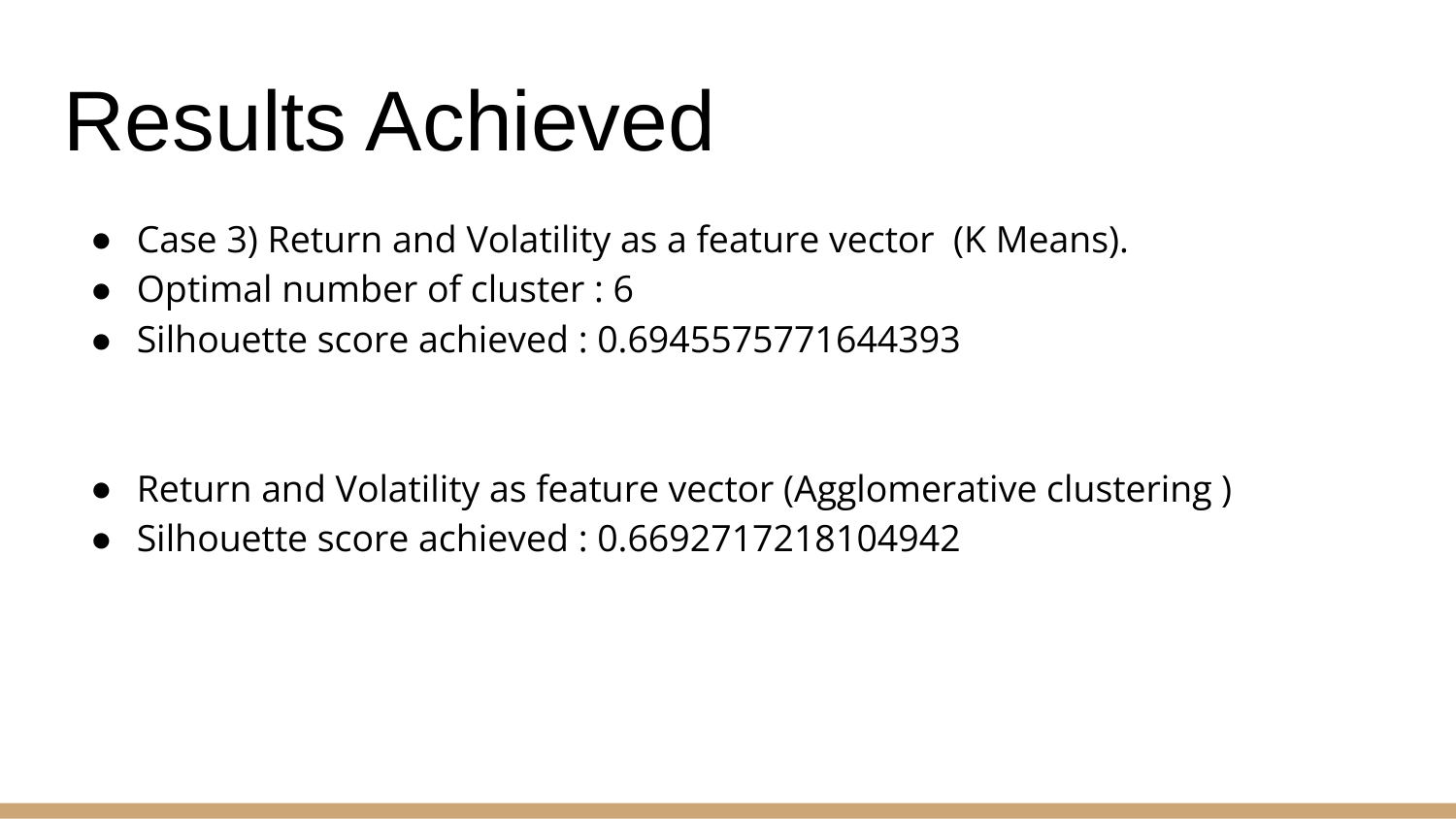

Results Achieved
Case 3) Return and Volatility as a feature vector  (K Means).
Optimal number of cluster : 6
Silhouette score achieved : 0.6945575771644393

Return and Volatility as feature vector (Agglomerative clustering )
Silhouette score achieved : 0.6692717218104942